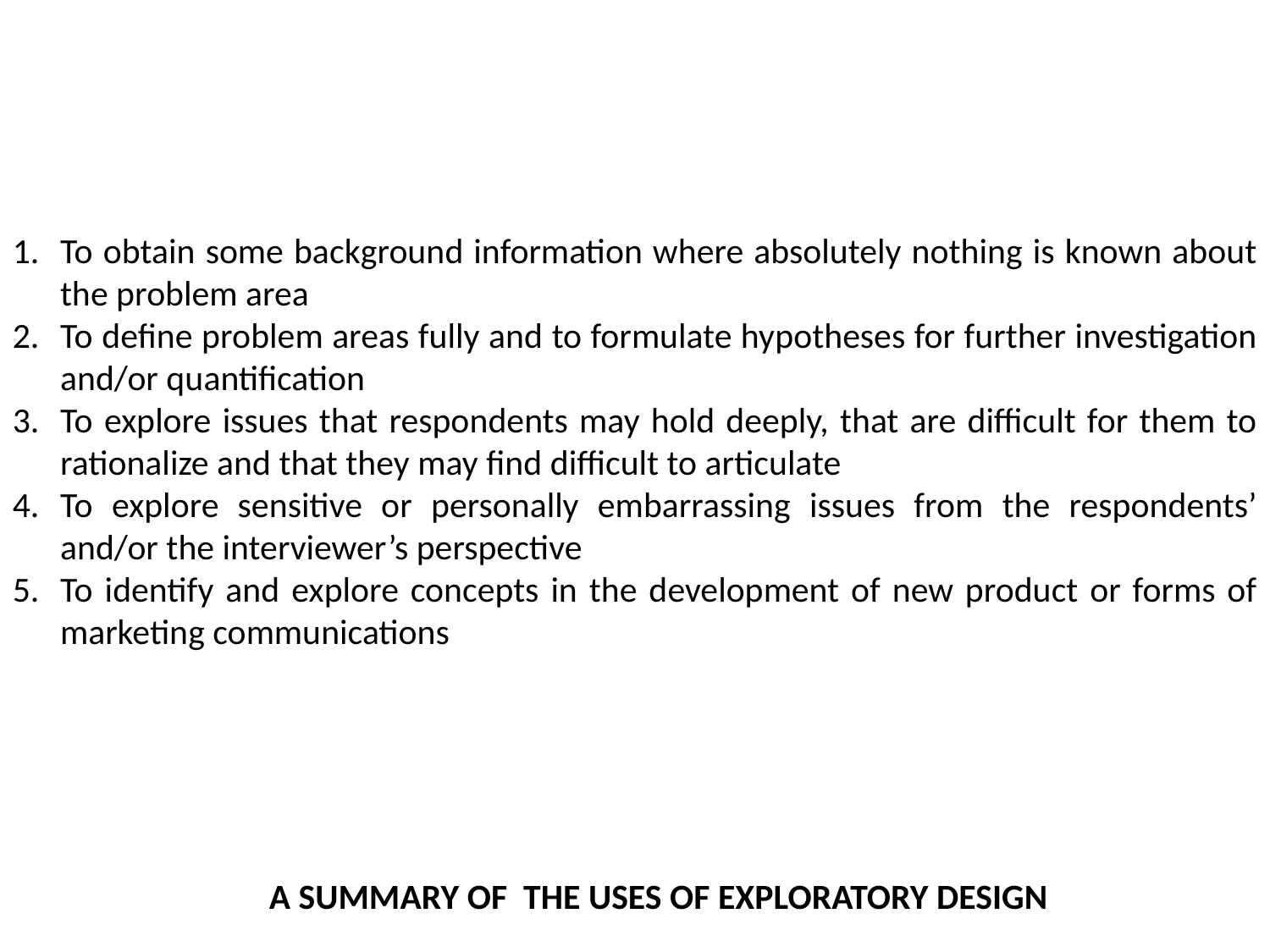

To obtain some background information where absolutely nothing is known about the problem area
To define problem areas fully and to formulate hypotheses for further investigation and/or quantification
To explore issues that respondents may hold deeply, that are difficult for them to rationalize and that they may find difficult to articulate
To explore sensitive or personally embarrassing issues from the respondents’ and/or the interviewer’s perspective
To identify and explore concepts in the development of new product or forms of marketing communications
A SUMMARY OF  THE USES OF EXPLORATORY DESIGN